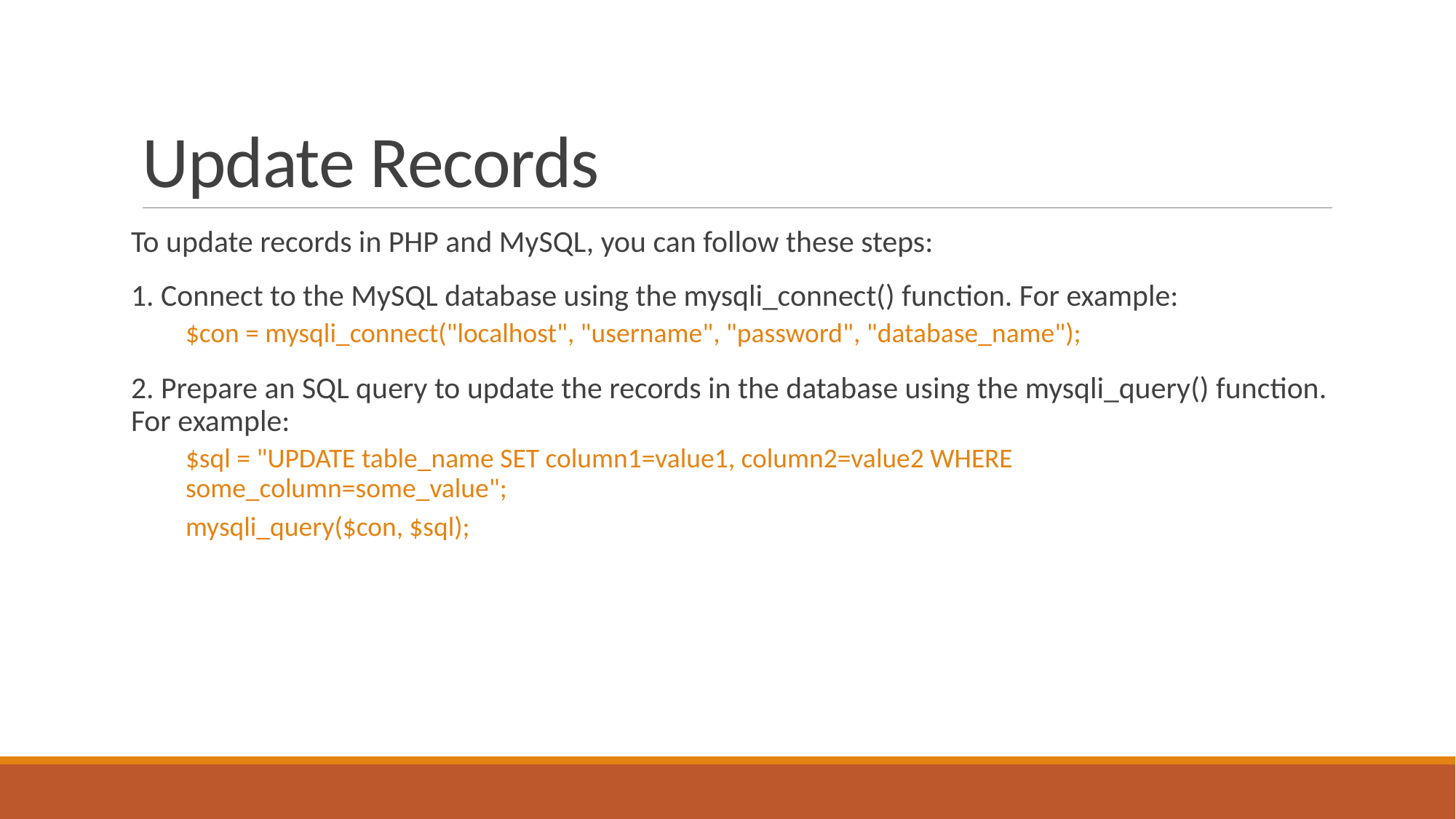

# Update Records
To update records in PHP and MySQL, you can follow these steps:
1. Connect to the MySQL database using the mysqli_connect() function. For example:
$con = mysqli_connect("localhost", "username", "password", "database_name");
2. Prepare an SQL query to update the records in the database using the mysqli_query() function. For example:
$sql = "UPDATE table_name SET column1=value1, column2=value2 WHERE some_column=some_value";
mysqli_query($con, $sql);